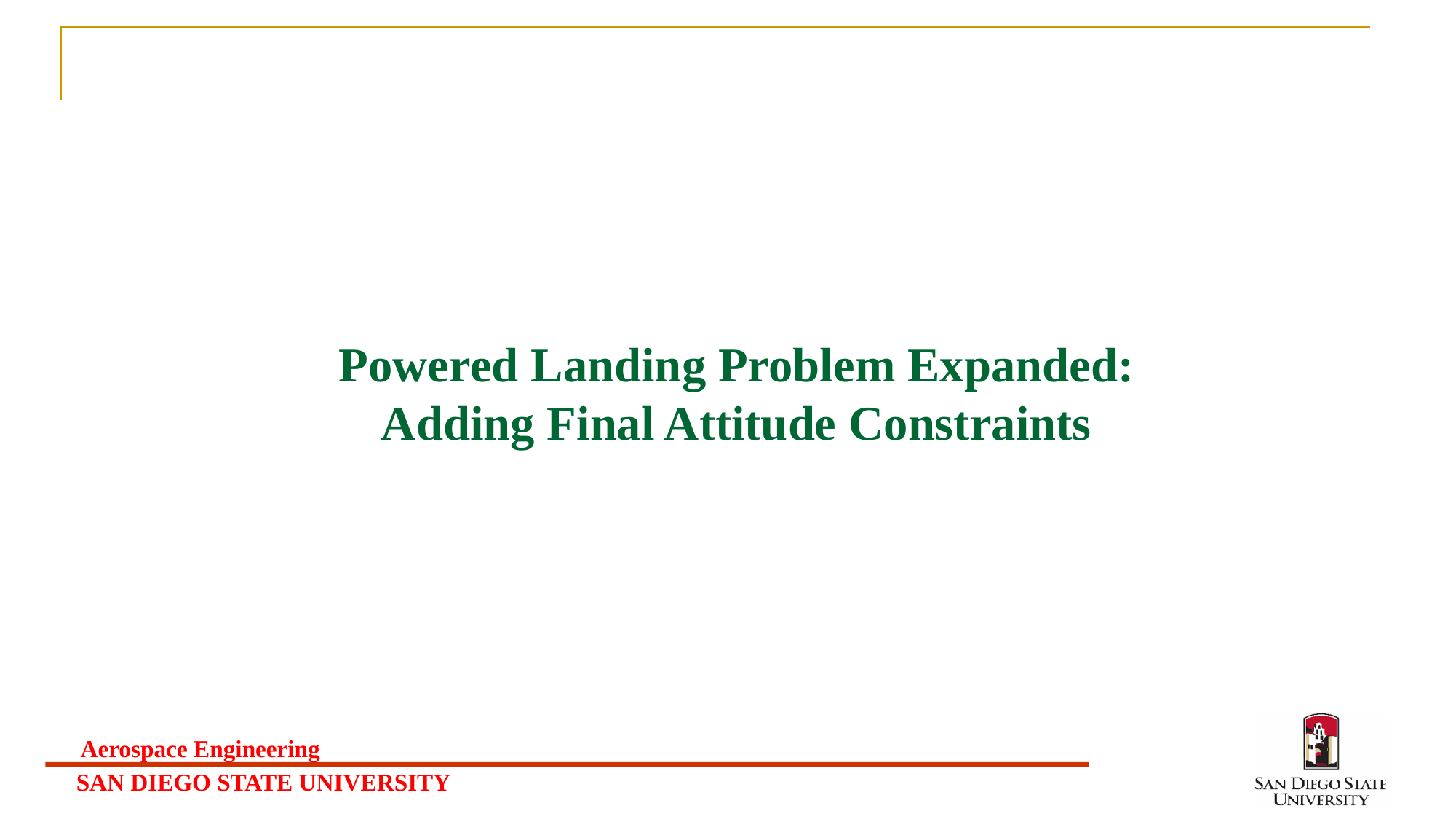

# Powered Landing Problem Expanded: Adding Final Attitude Constraints